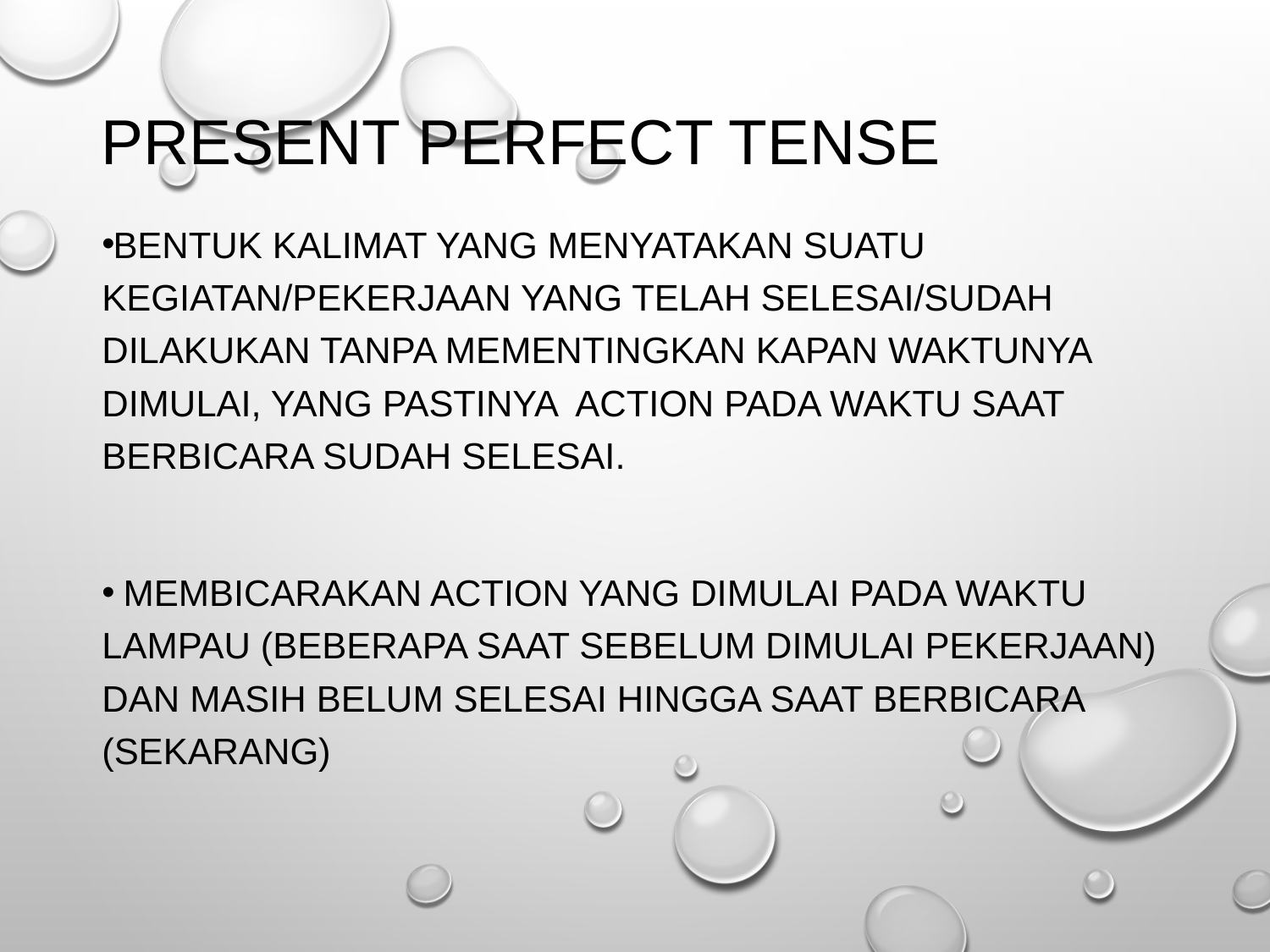

# PRESENT PERFECT TENSE
Bentuk kalimat yang menyatakan suatu kegiatan/pekerjaan yang telah selesai/sudah dilakukan tanpa mementingkan kapan waktunya dimulai, yang pastinya  action pada waktu saat berbicara sudah selesai.

 membicarakan action yang dimulai pada waktu lampau (beberapa saat sebelum dimulai pekerjaan) dan masih belum selesai hingga saat berbicara (sekarang)